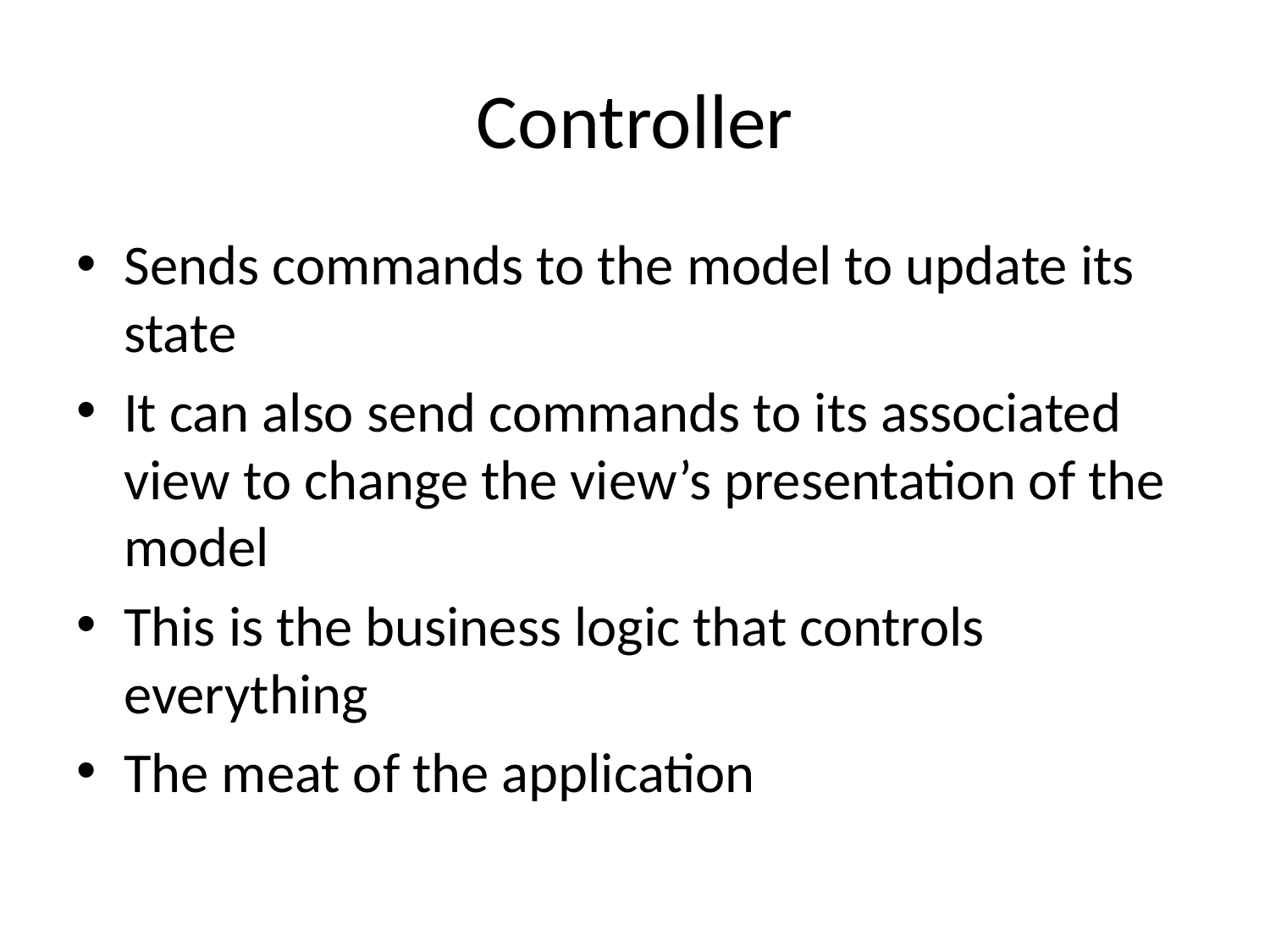

# Controller
Sends commands to the model to update its state
It can also send commands to its associated view to change the view’s presentation of the model
This is the business logic that controls everything
The meat of the application